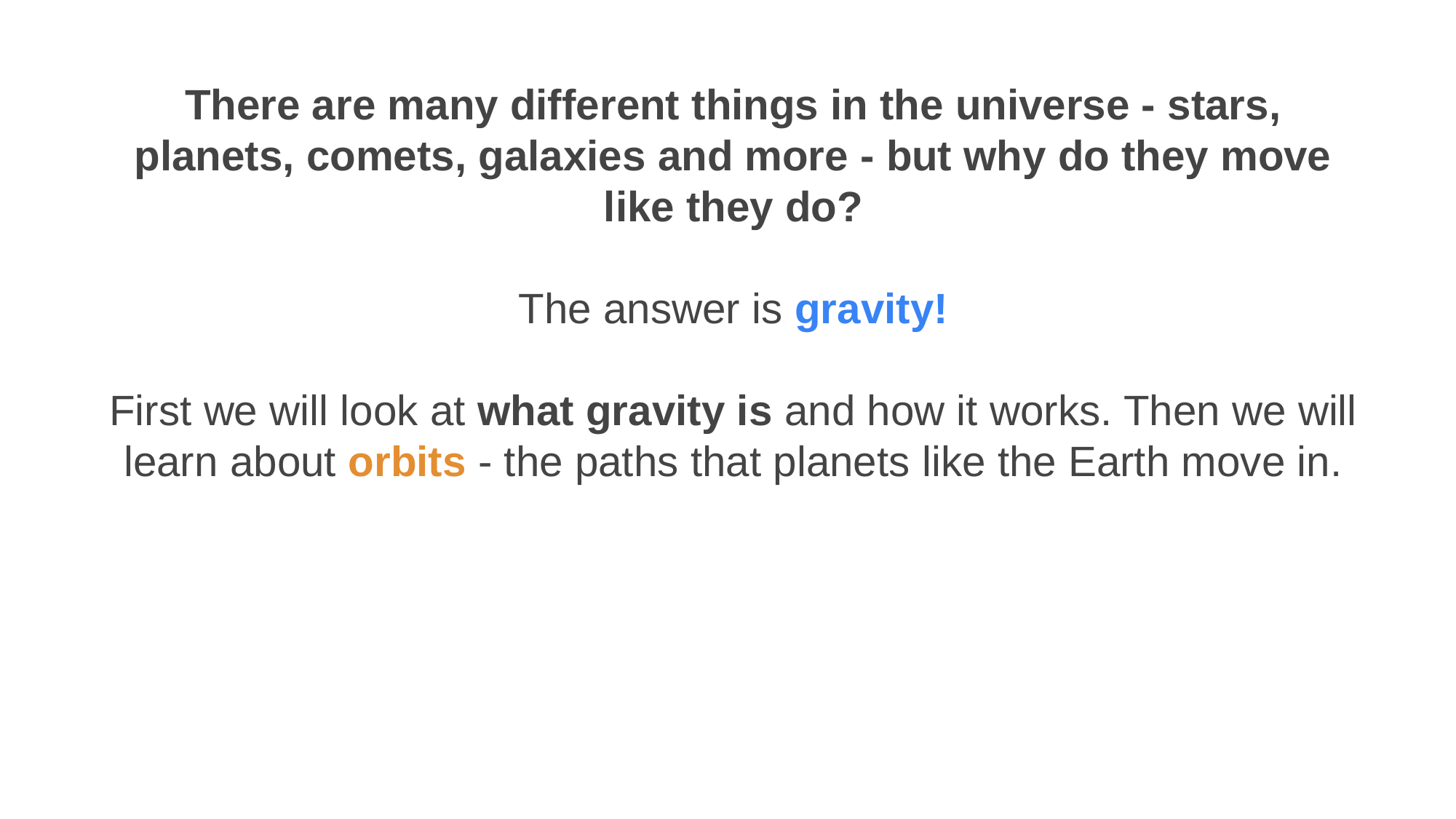

There are many different things in the universe - stars, planets, comets, galaxies and more - but why do they move like they do?

The answer is gravity!

First we will look at what gravity is and how it works. Then we will learn about orbits - the paths that planets like the Earth move in.